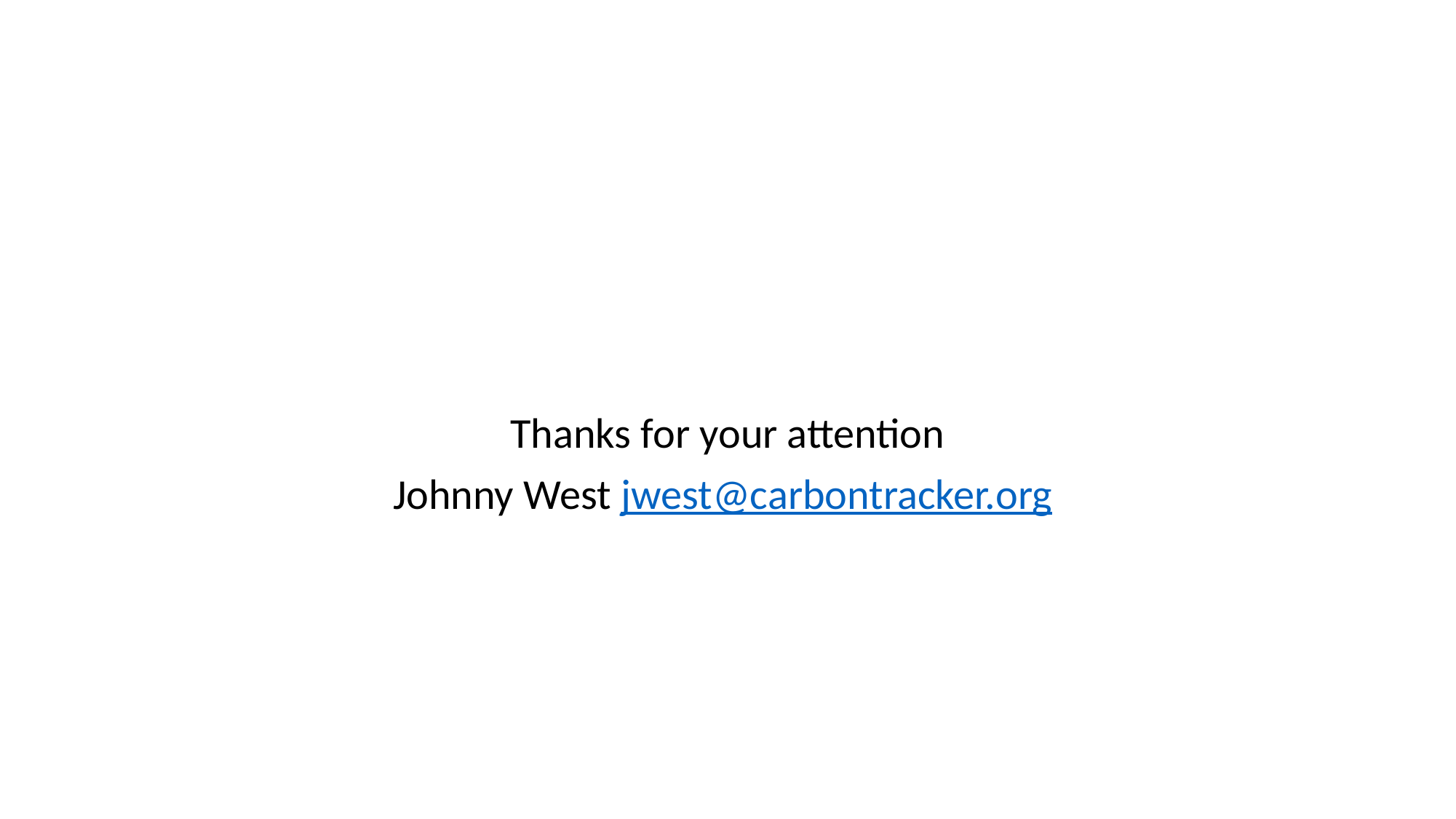

Thanks for your attention
Johnny West jwest@carbontracker.org